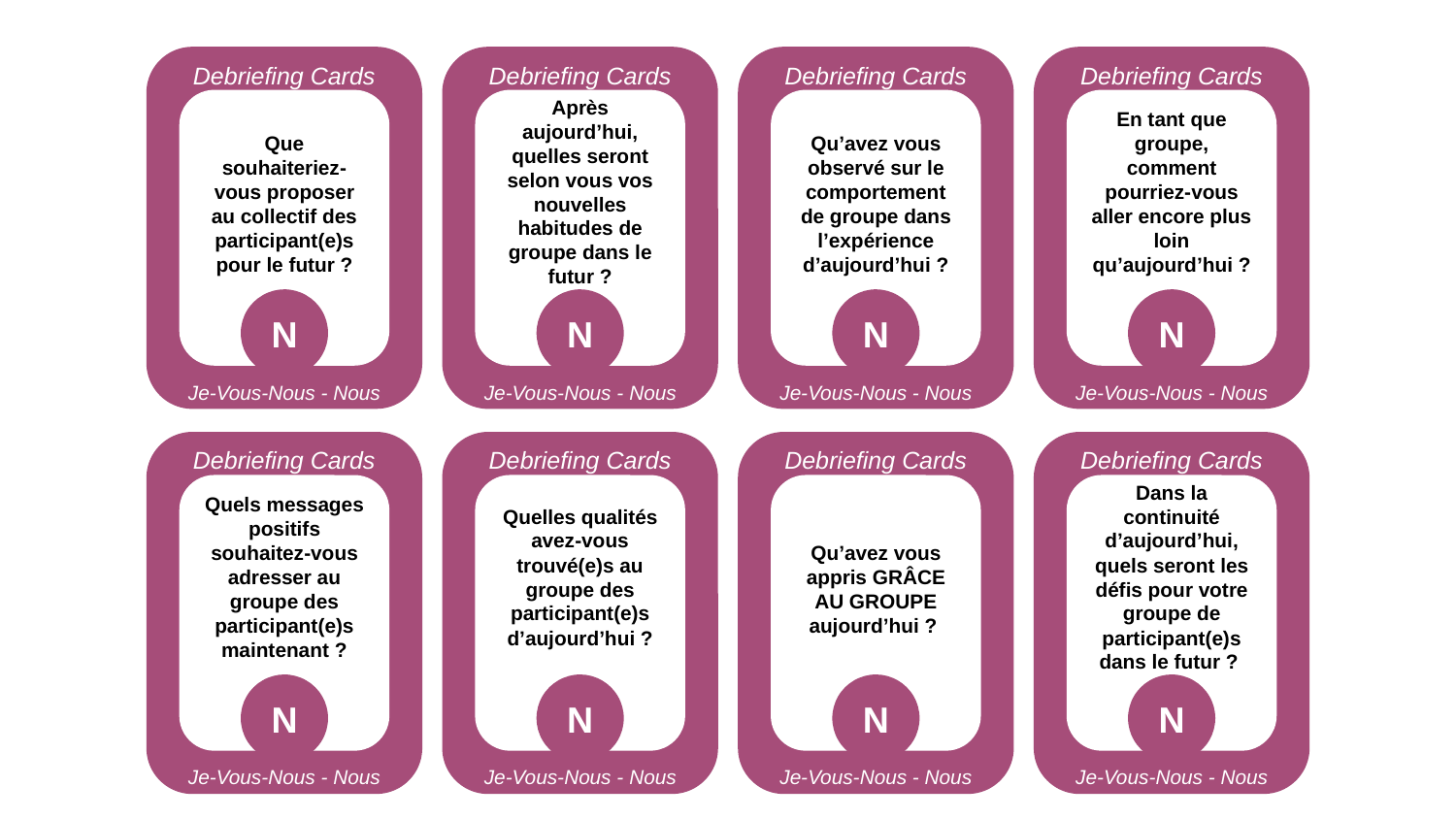

Debriefing Cards
Debriefing Cards

Je-Vous-Nous - Nous
Que souhaiteriez-vous proposer au collectif des participant(e)s pour le futur ?

N
Debriefing Cards
Debriefing Cards

Je-Vous-Nous - Nous
Après aujourd’hui, quelles seront selon vous vos nouvelles habitudes de groupe dans le futur ?

N
Debriefing Cards
Debriefing Cards

Je-Vous-Nous - Nous
Qu’avez vous observé sur le comportement de groupe dans l’expérience d’aujourd’hui ?

N
Debriefing Cards
Debriefing Cards

Je-Vous-Nous - Nous
En tant que groupe, comment pourriez-vous aller encore plus loin qu’aujourd’hui ?

N
Debriefing Cards
Debriefing Cards

Je-Vous-Nous - Nous
Quels messages positifs souhaitez-vous adresser au groupe des participant(e)s maintenant ?

N
Debriefing Cards
Debriefing Cards

Je-Vous-Nous - Nous
Quelles qualités avez-vous trouvé(e)s au groupe des participant(e)s d’aujourd’hui ?

N
Debriefing Cards
Debriefing Cards

Je-Vous-Nous - Nous
Qu’avez vous appris GRÂCE AU GROUPE aujourd’hui ?

N
Debriefing Cards
Debriefing Cards

Je-Vous-Nous - Nous
Dans la continuité d’aujourd’hui, quels seront les défis pour votre groupe de participant(e)s dans le futur ?

N